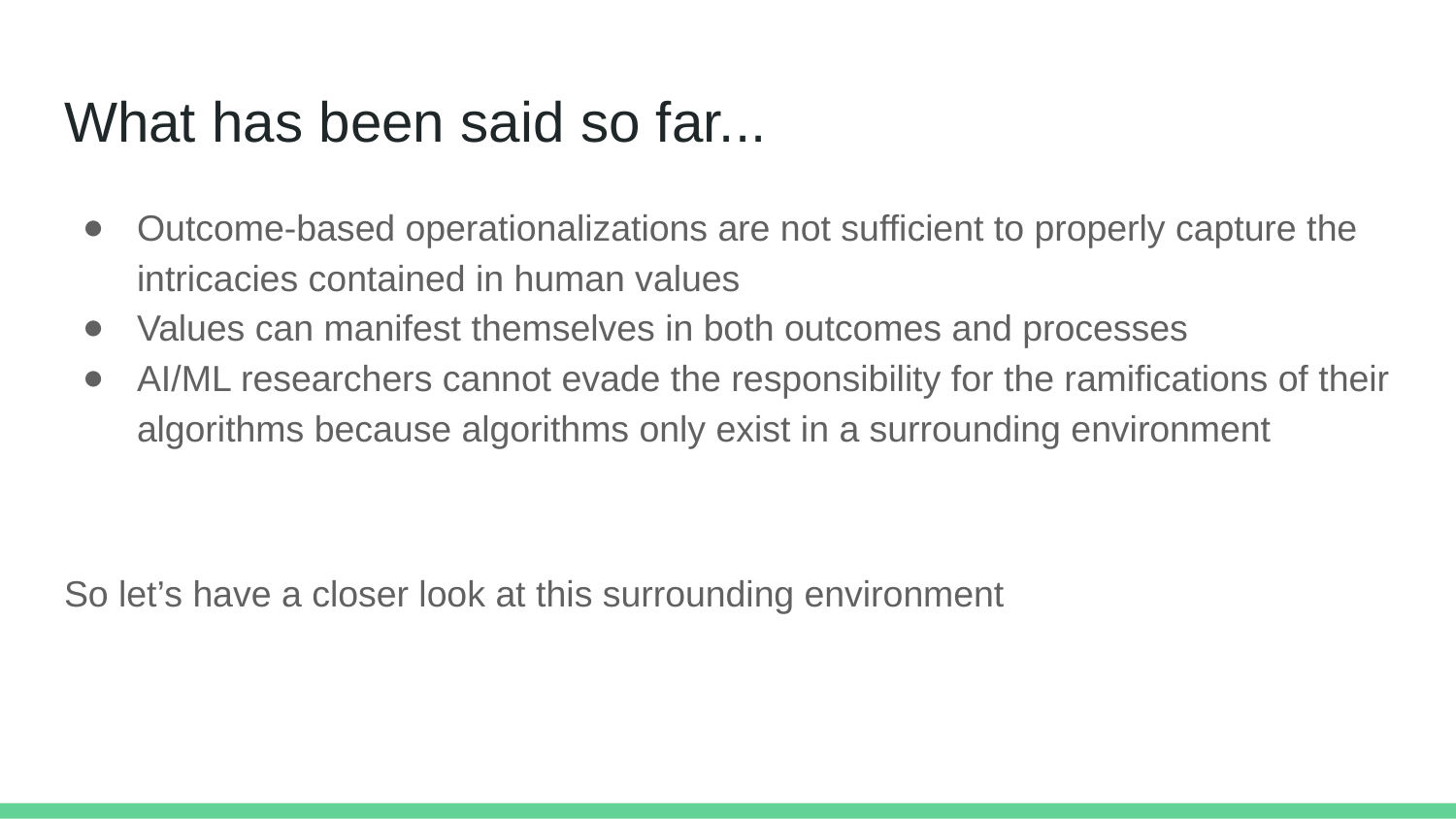

# What has been said so far...
Outcome-based operationalizations are not sufficient to properly capture the intricacies contained in human values
Values can manifest themselves in both outcomes and processes
AI/ML researchers cannot evade the responsibility for the ramifications of their algorithms because algorithms only exist in a surrounding environment

So let’s have a closer look at this surrounding environment